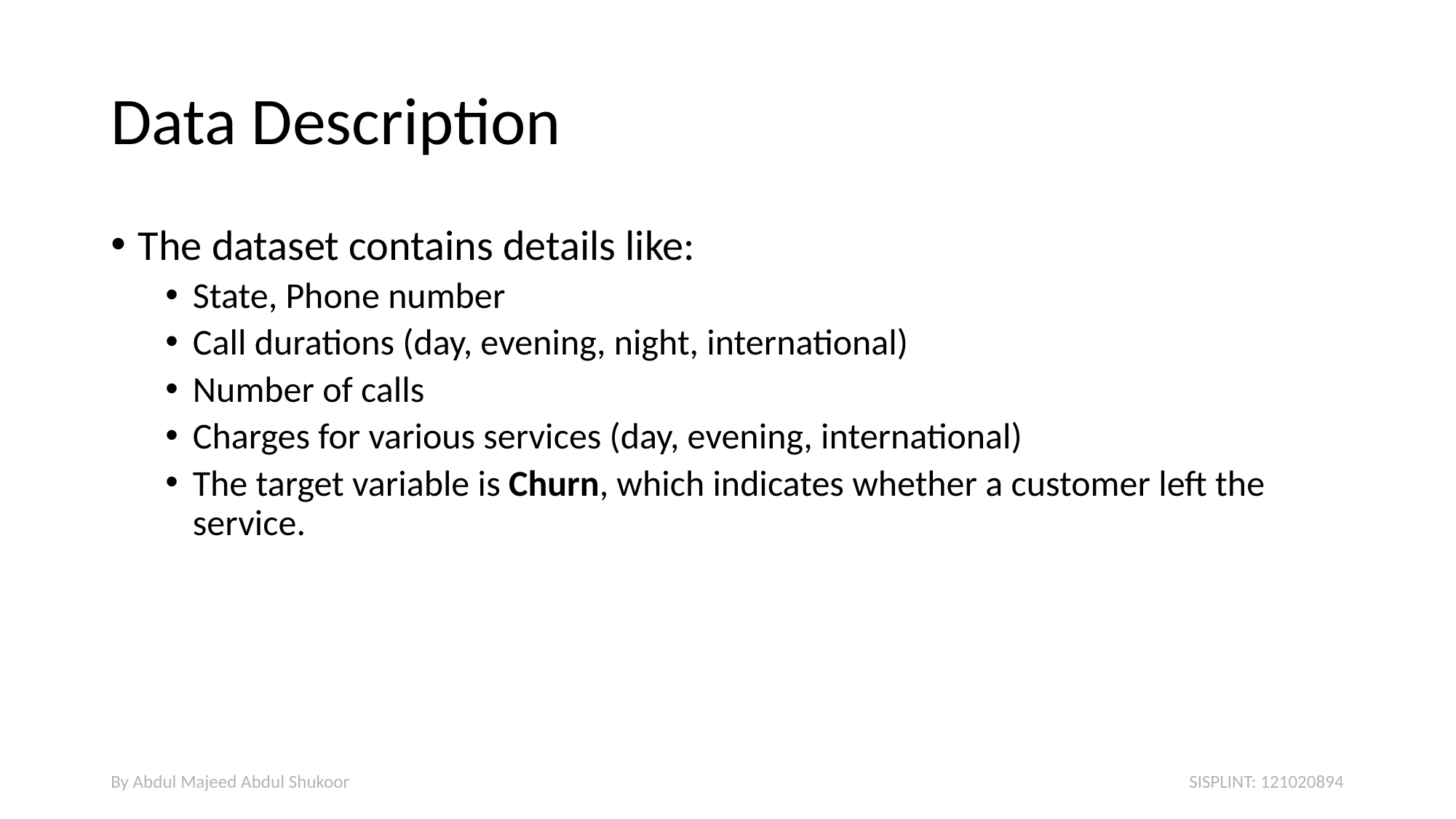

# Data Description
The dataset contains details like:
State, Phone number
Call durations (day, evening, night, international)
Number of calls
Charges for various services (day, evening, international)
The target variable is Churn, which indicates whether a customer left the service.

By Abdul Majeed Abdul Shukoor
SISPLINT: 121020894